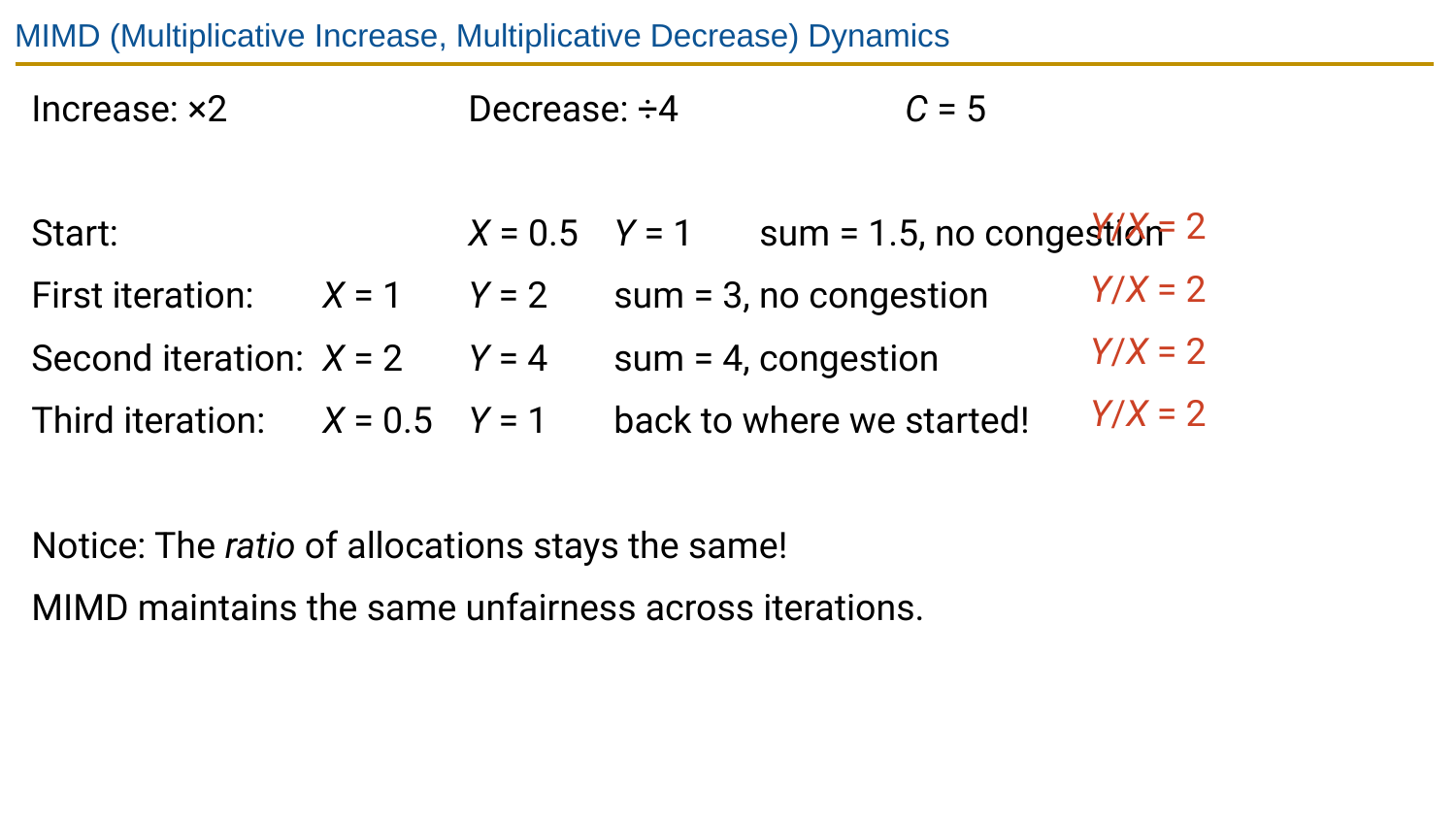

# MIMD (Multiplicative Increase, Multiplicative Decrease) Dynamics
Increase: ×2		Decrease: ÷4		C = 5

Start:			X = 0.5	Y = 1	sum = 1.5, no congestion
First iteration:	X = 1	Y = 2	sum = 3, no congestion
Second iteration:	X = 2	Y = 4	sum = 4, congestion
Third iteration:	X = 0.5	Y = 1	back to where we started!

Notice: The ratio of allocations stays the same!
MIMD maintains the same unfairness across iterations.

Y/X = 2
Y/X = 2
Y/X = 2
Y/X = 2